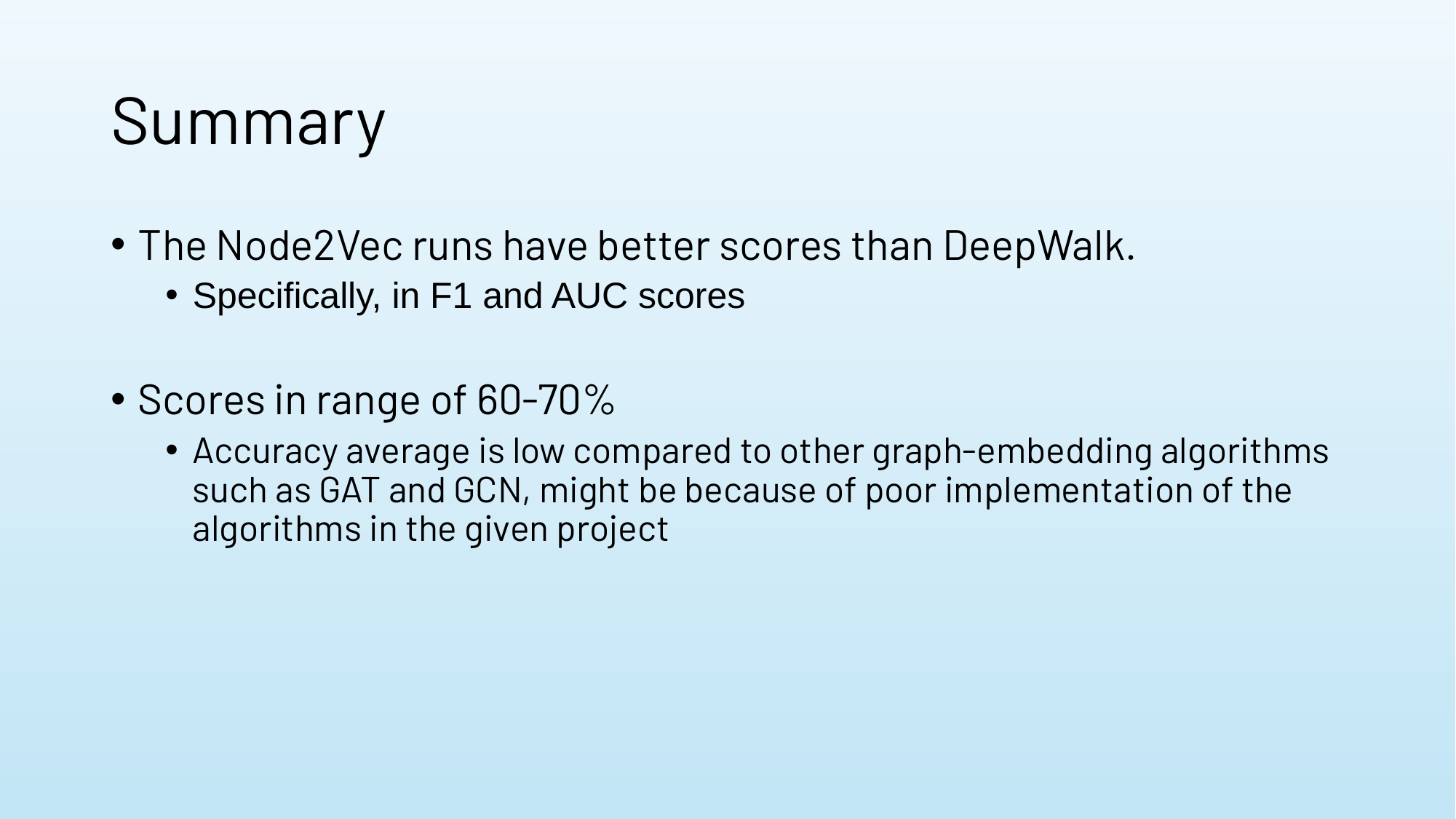

# Summary
The Node2Vec runs have better scores than DeepWalk.
Specifically, in F1 and AUC scores

Scores in range of 60-70%
Accuracy average is low compared to other graph-embedding algorithms such as GAT and GCN, might be because of poor implementation of the algorithms in the given project